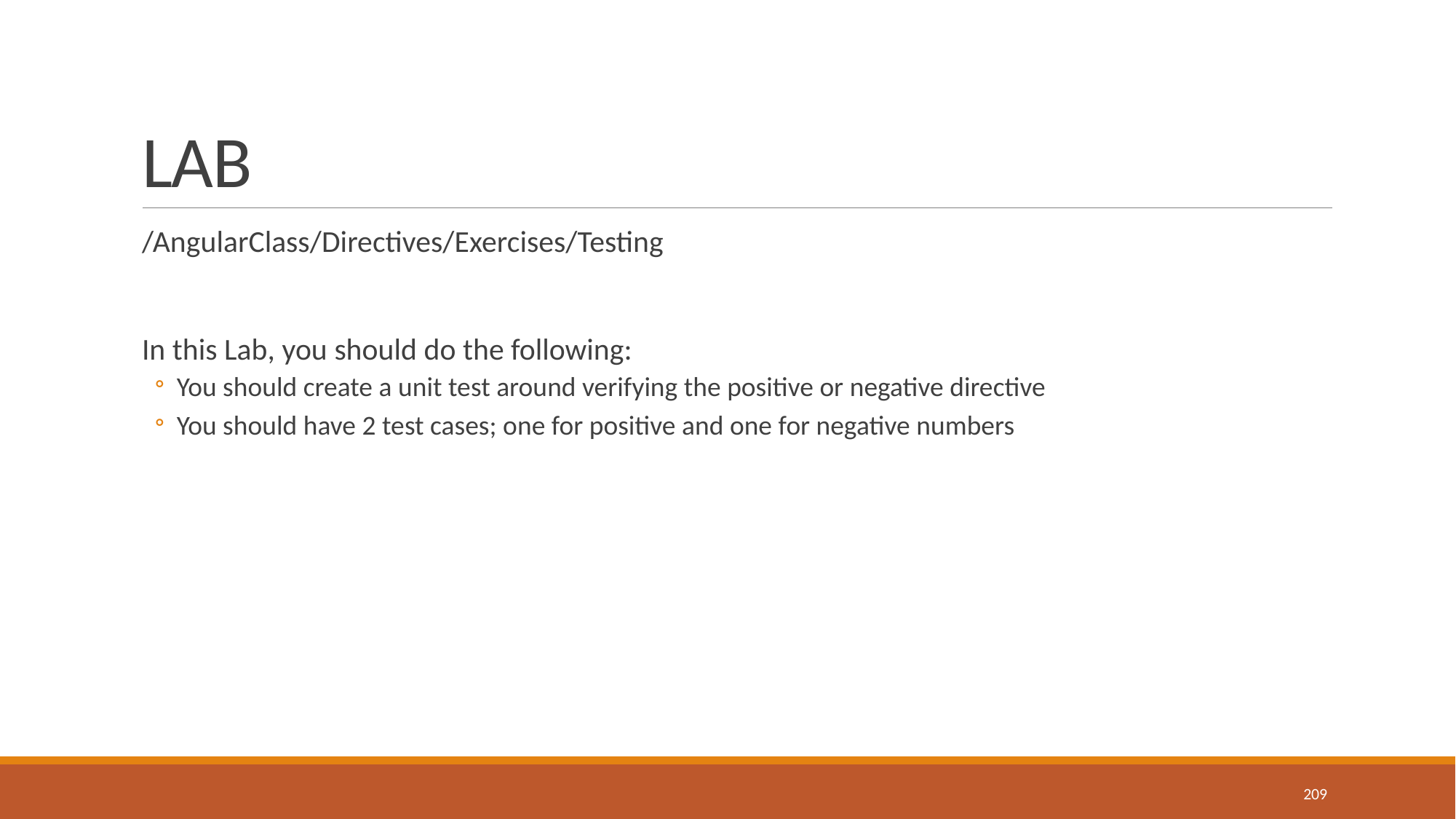

# LAB
/AngularClass/Directives/Exercises/Testing

In this Lab, you should do the following:
You should create a unit test around verifying the positive or negative directive
You should have 2 test cases; one for positive and one for negative numbers

209